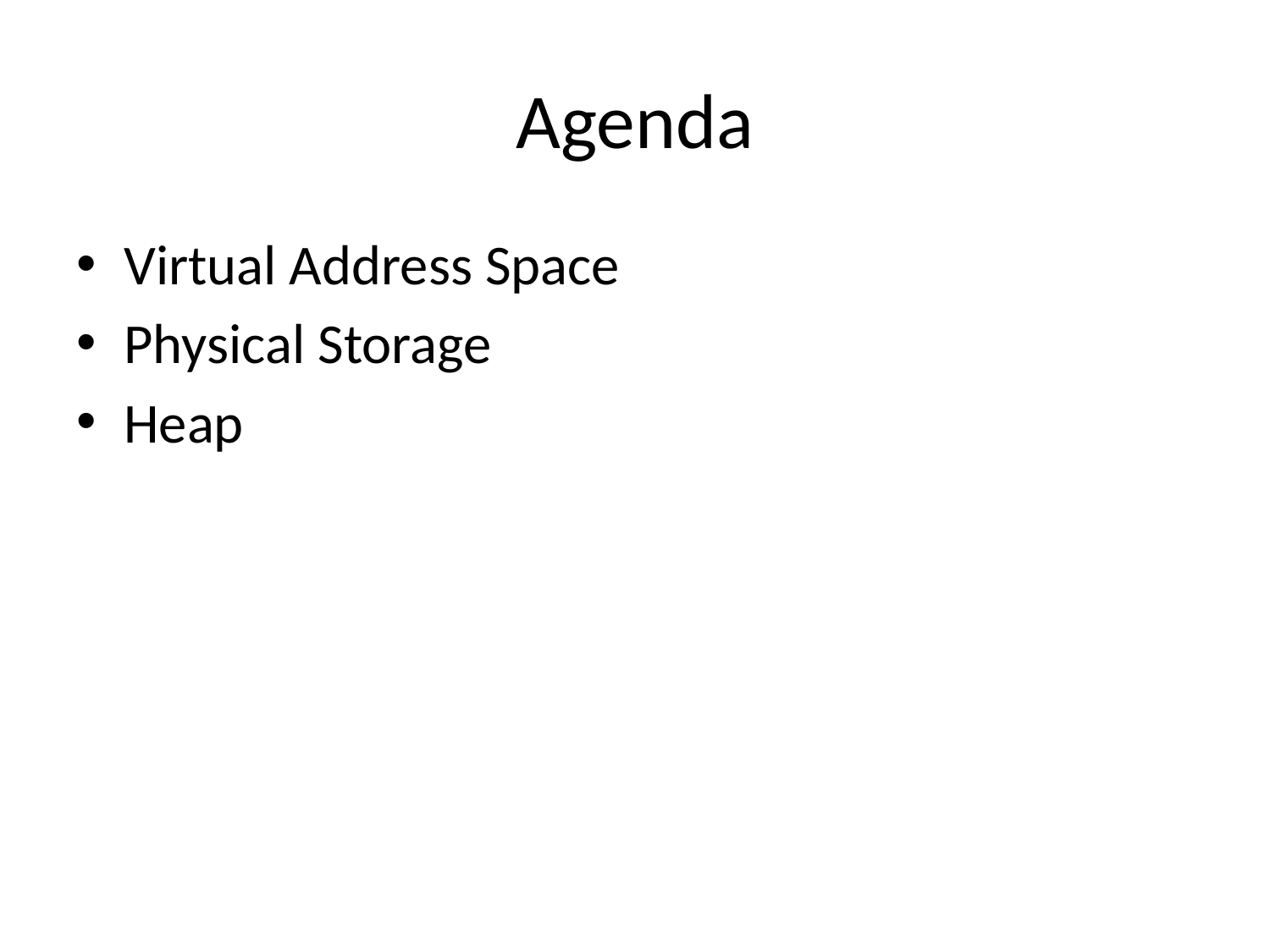

# Agenda
Virtual Address Space
Physical Storage
Heap